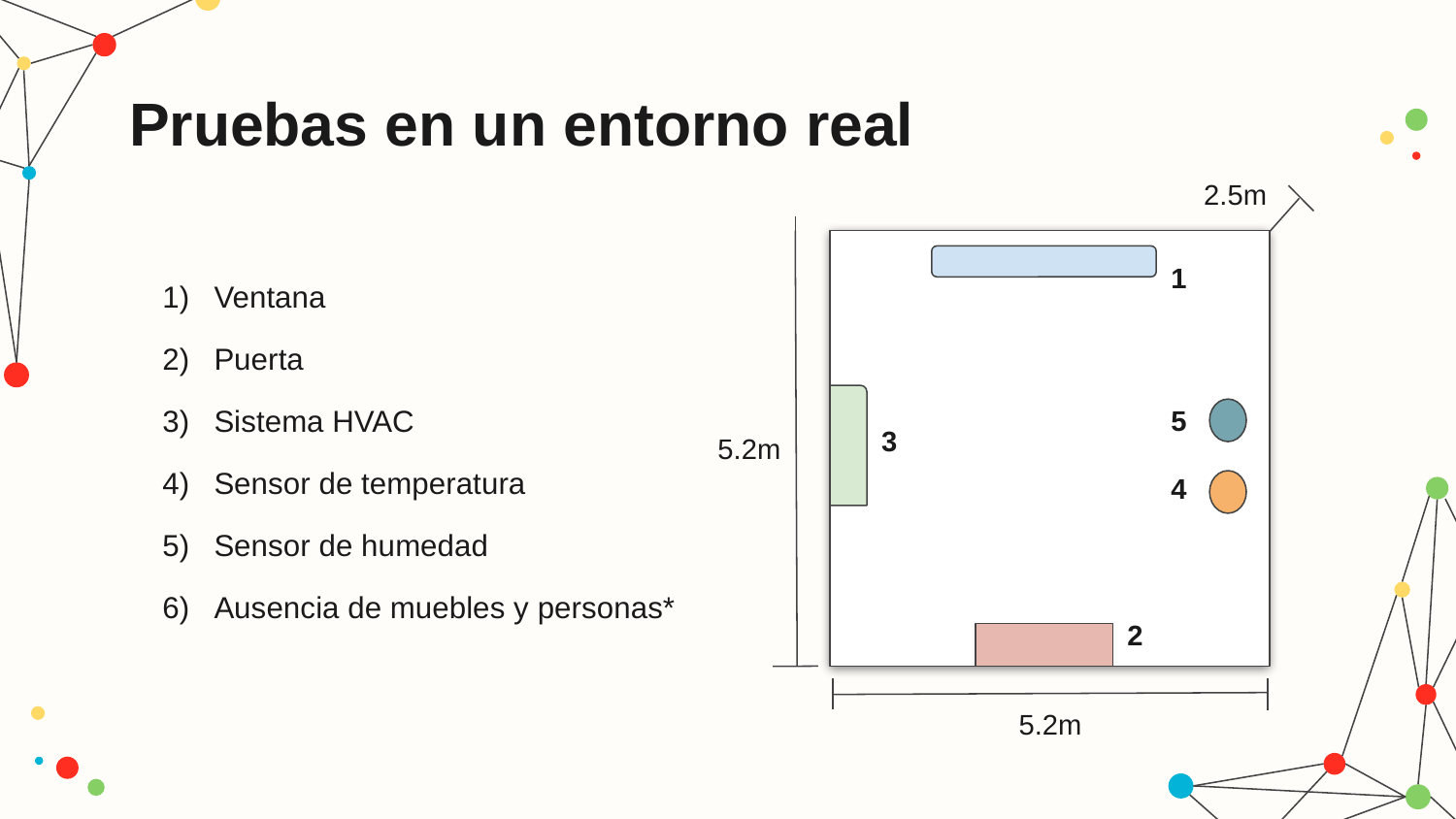

# Pruebas en un entorno real
2.5m

1

5

3
5.2m
4

2

5.2m
Ventana
Puerta
Sistema HVAC
Sensor de temperatura
Sensor de humedad
Ausencia de muebles y personas*